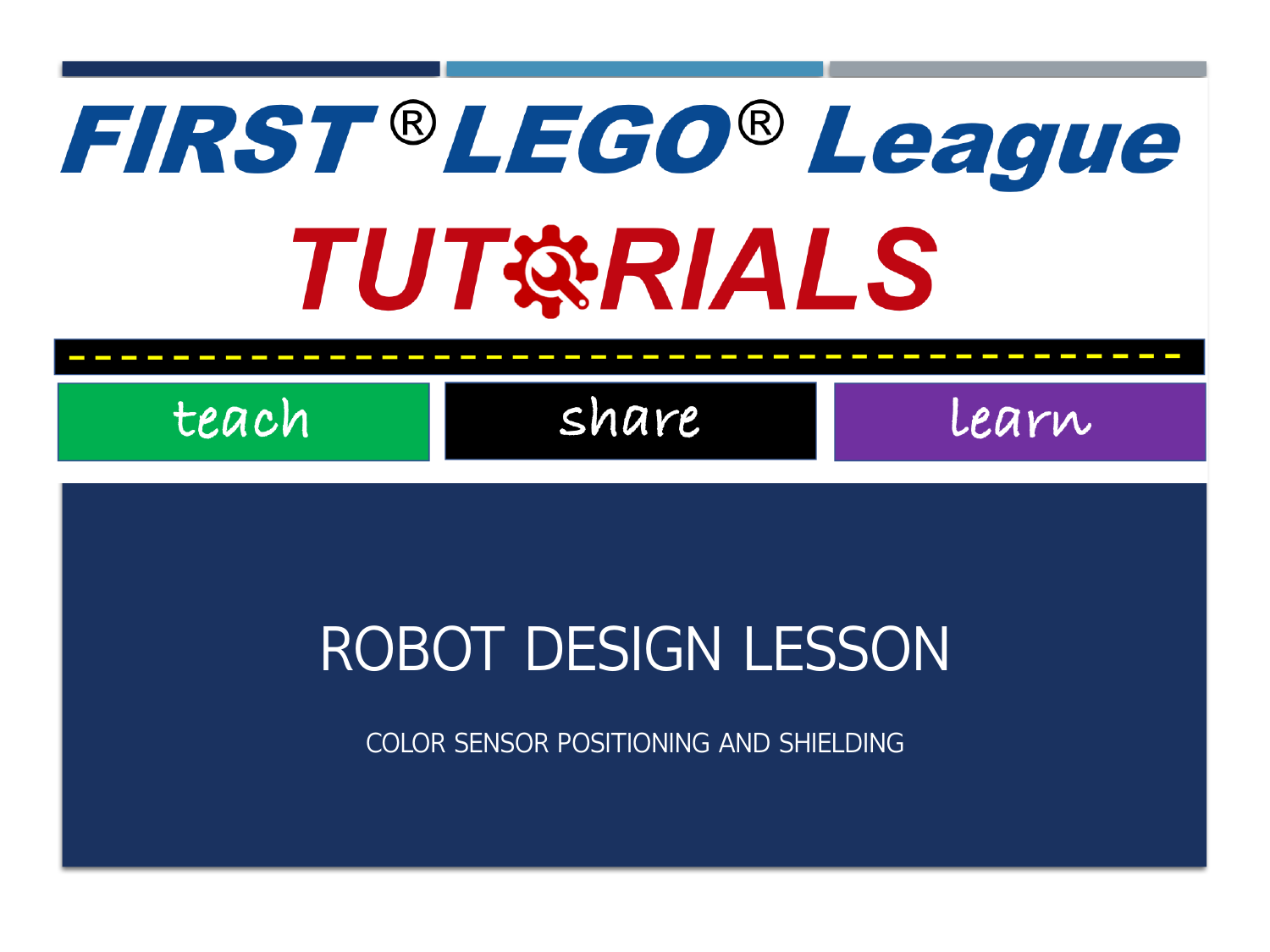

# Robot DESIGN Lesson
Color Sensor Positioning and Shielding